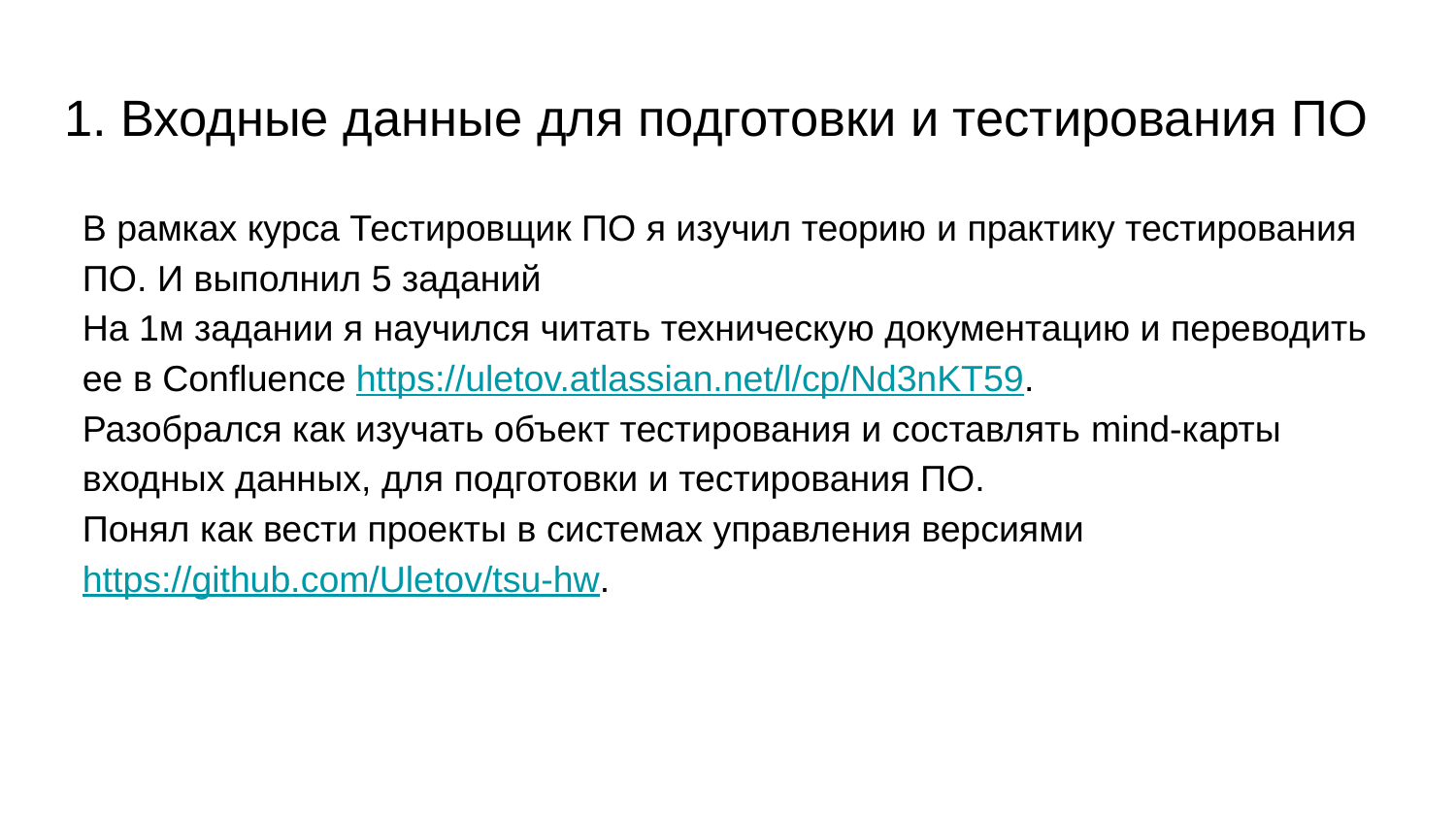

# 1. Входные данные для подготовки и тестирования ПО
В рамках курса Тестировщик ПО я изучил теорию и практику тестирования ПО. И выполнил 5 заданий
На 1м задании я научился читать техническую документацию и переводить ее в Confluence https://uletov.atlassian.net/l/cp/Nd3nKT59.
Разобрался как изучать объект тестирования и составлять mind-карты входных данных, для подготовки и тестирования ПО.
Понял как вести проекты в системах управления версиями https://github.com/Uletov/tsu-hw.